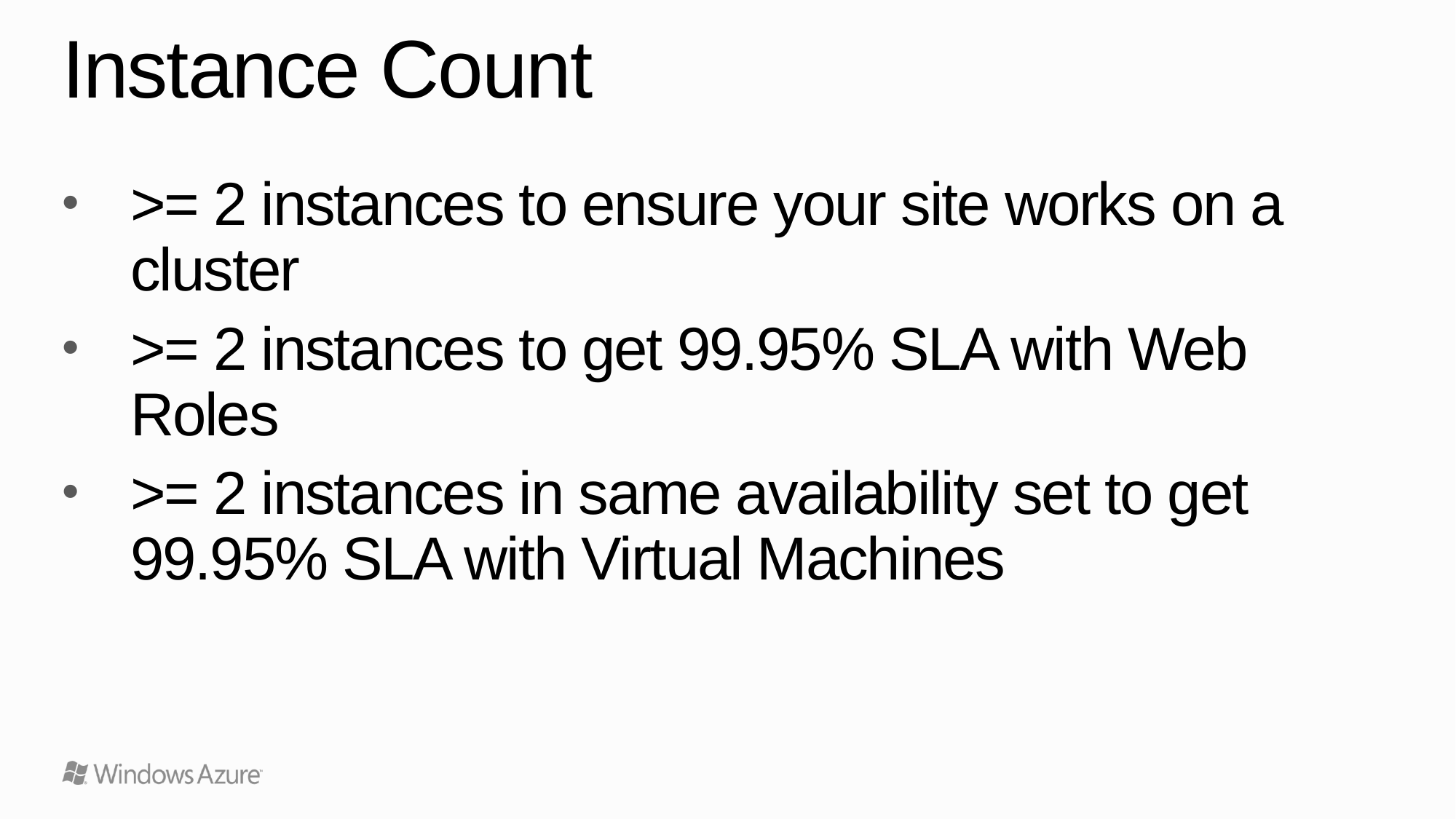

# Instance Count
>= 2 instances to ensure your site works on a cluster
>= 2 instances to get 99.95% SLA with Web Roles
>= 2 instances in same availability set to get 99.95% SLA with Virtual Machines